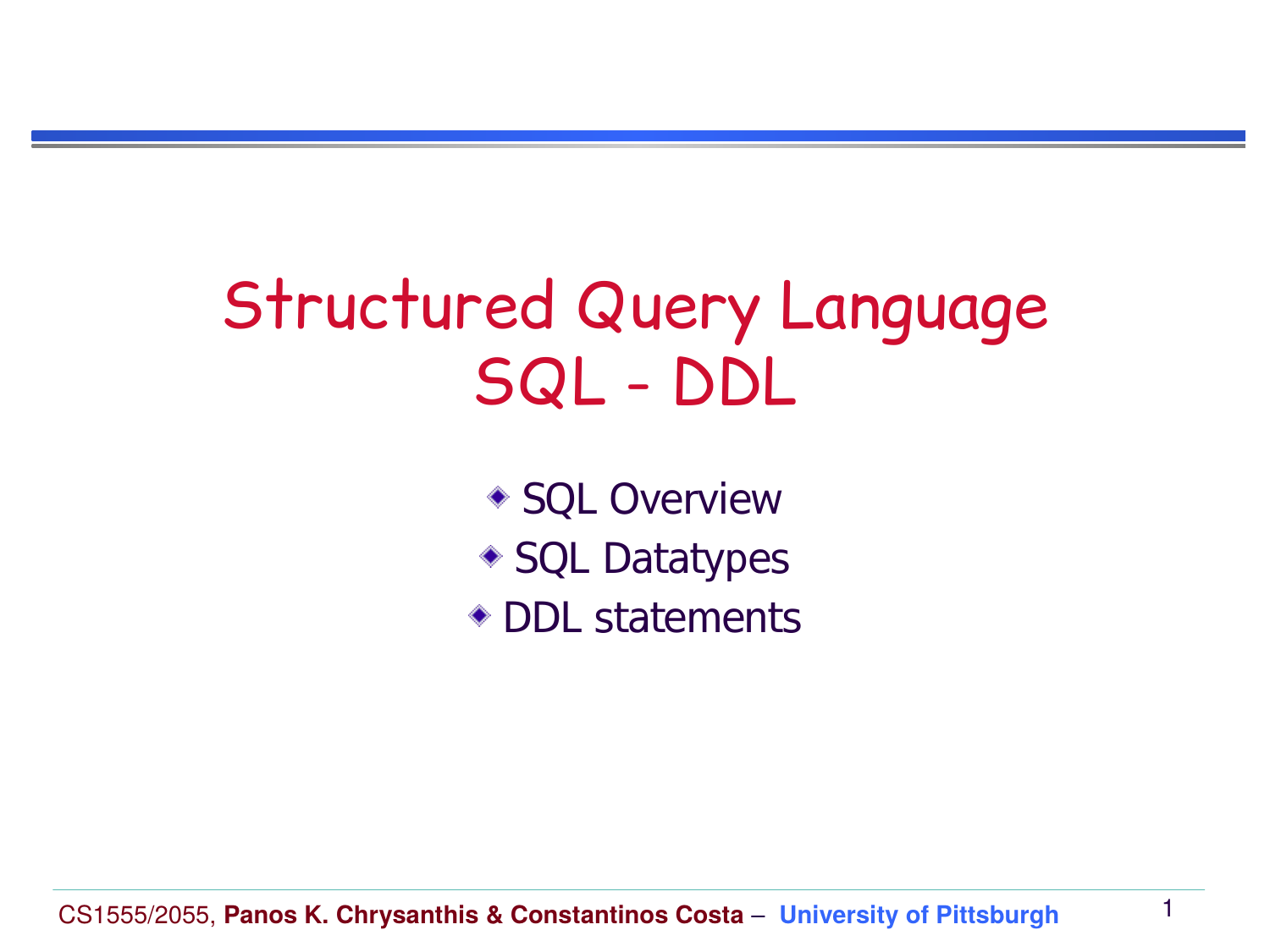

# Structured Query Language SQL - DDL
 SQL Overview
 SQL Datatypes
 DDL statements